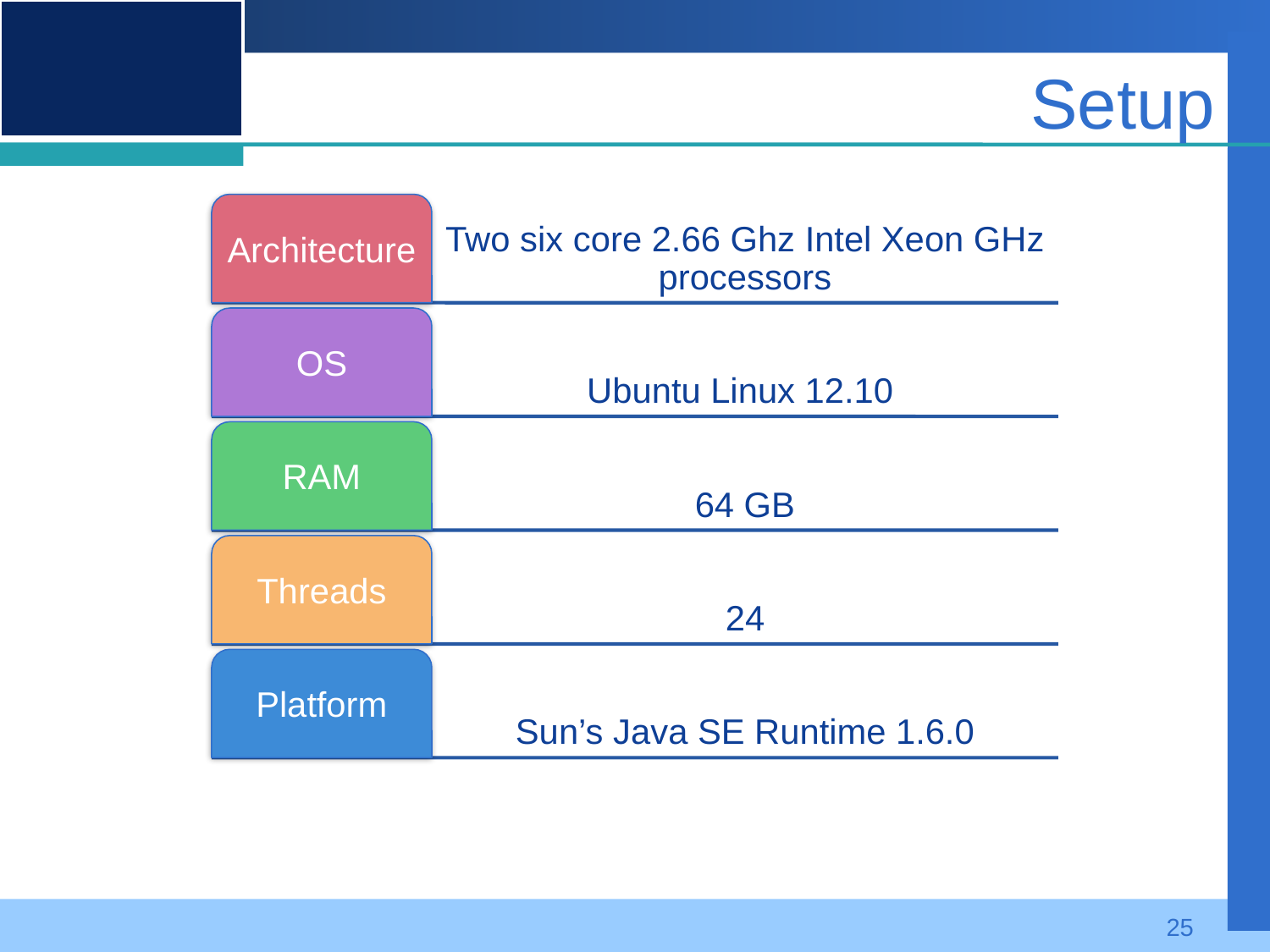

# Setup

Two six core 2.66 Ghz Intel Xeon GHz processors
Architecture
Ubuntu Linux 12.10
OS
64 GB
RAM
24
Threads
Sun’s Java SE Runtime 1.6.0
Platform
25